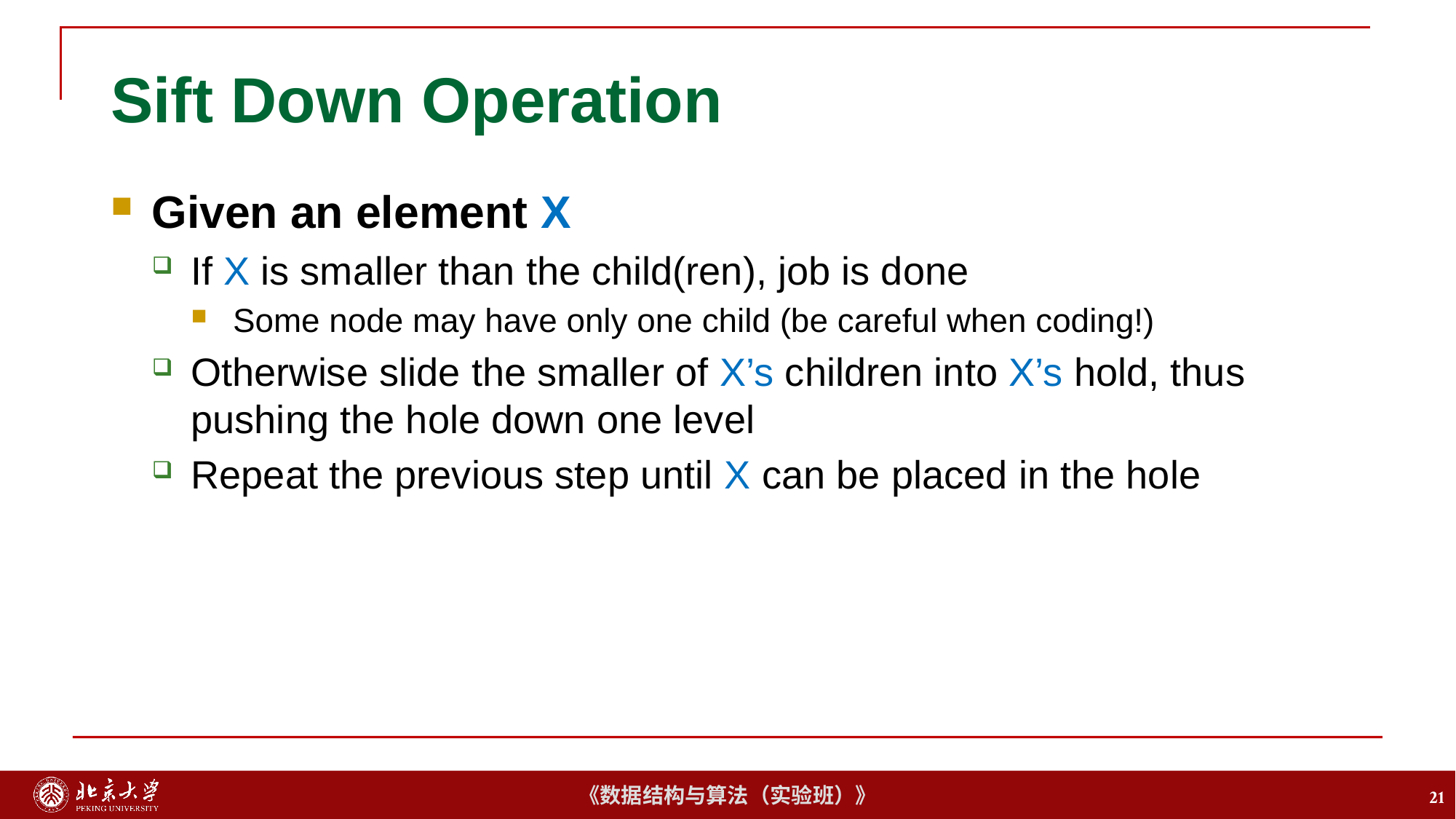

# Sift Down Operation
Given an element X
If X is smaller than the child(ren), job is done
Some node may have only one child (be careful when coding!)
Otherwise slide the smaller of X’s children into X’s hold, thus pushing the hole down one level
Repeat the previous step until X can be placed in the hole
21